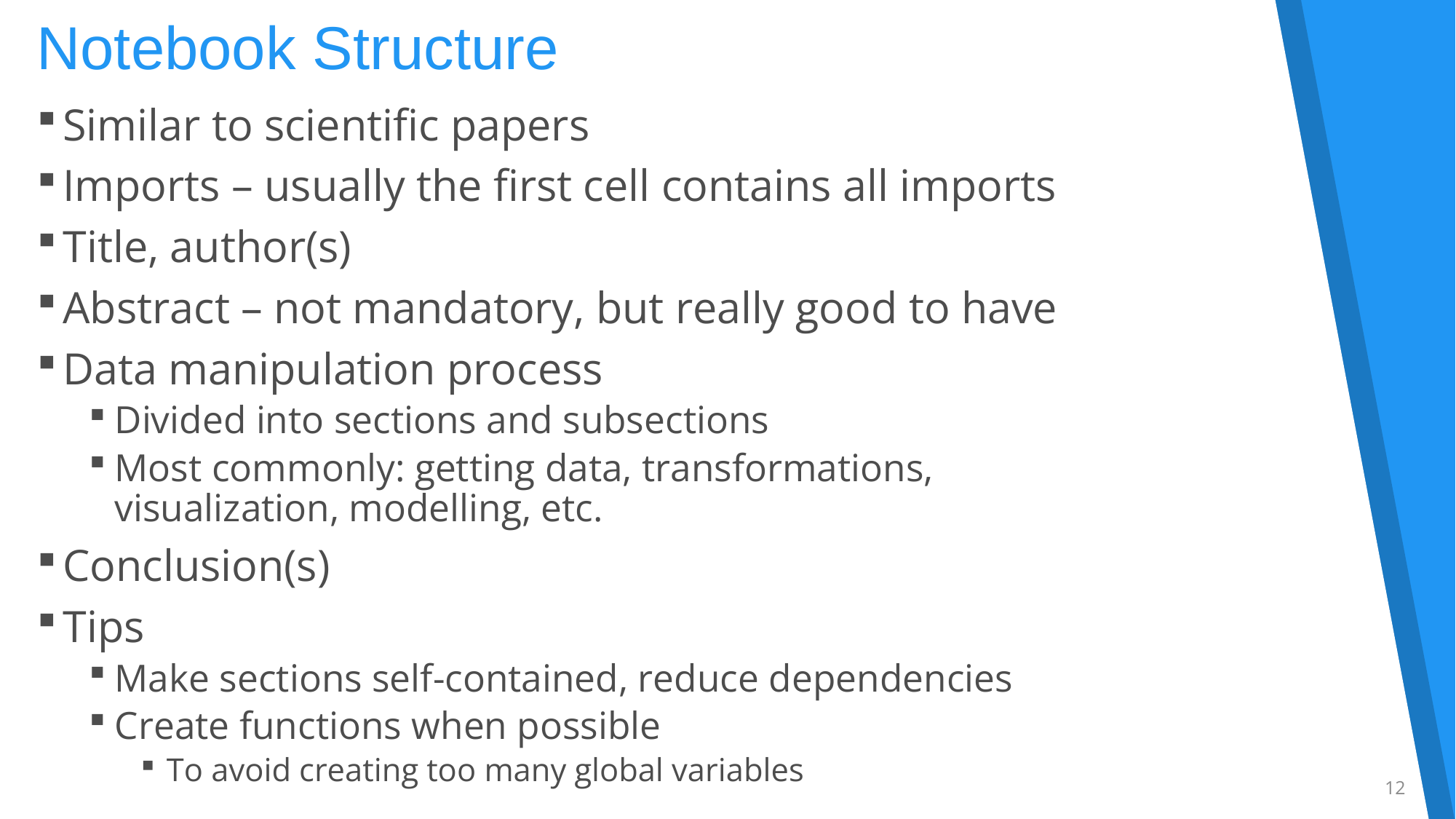

# Notebook Structure
Similar to scientific papers
Imports – usually the first cell contains all imports
Title, author(s)
Abstract – not mandatory, but really good to have
Data manipulation process
Divided into sections and subsections
Most commonly: getting data, transformations,
visualization, modelling, etc.
Conclusion(s)
Tips
Make sections self-contained, reduce dependencies
Create functions when possible
To avoid creating too many global variables
12